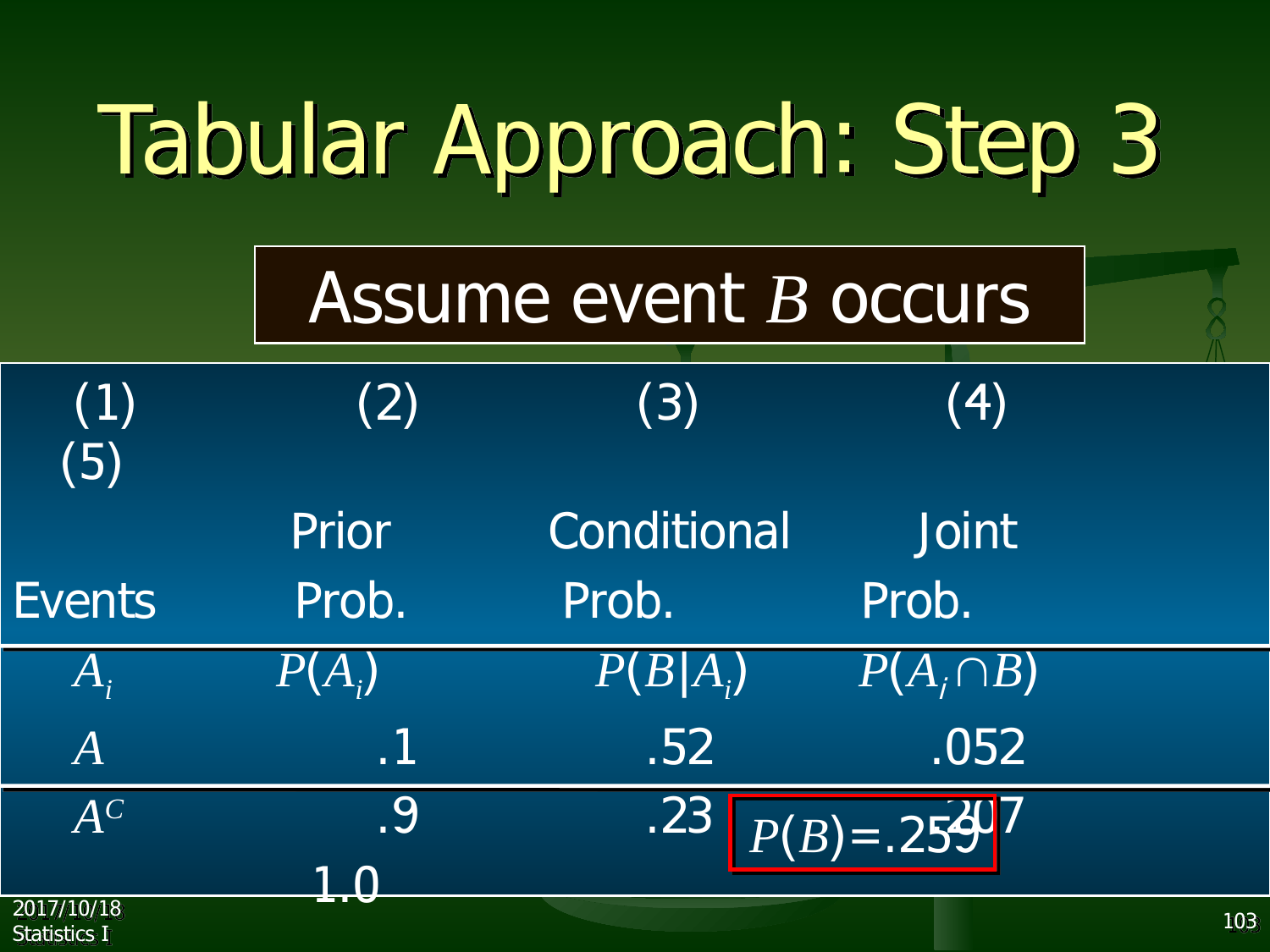

# Tabular Approach: Step 3
Assume event B occurs

    (1)	           (2)              (3)      	        (4)    	        (5)
                  Prior	       Conditional        Joint
Events         Prob.          Prob.            Prob.
    Ai           P(Ai)	          P(B|Ai)       P(Ai ∩B)
    A		    .1		     .52	       .052
    AC 		    .9		     .23	       .207
       1.0

P(B)=.259
2017/10/18
Statistics I
103